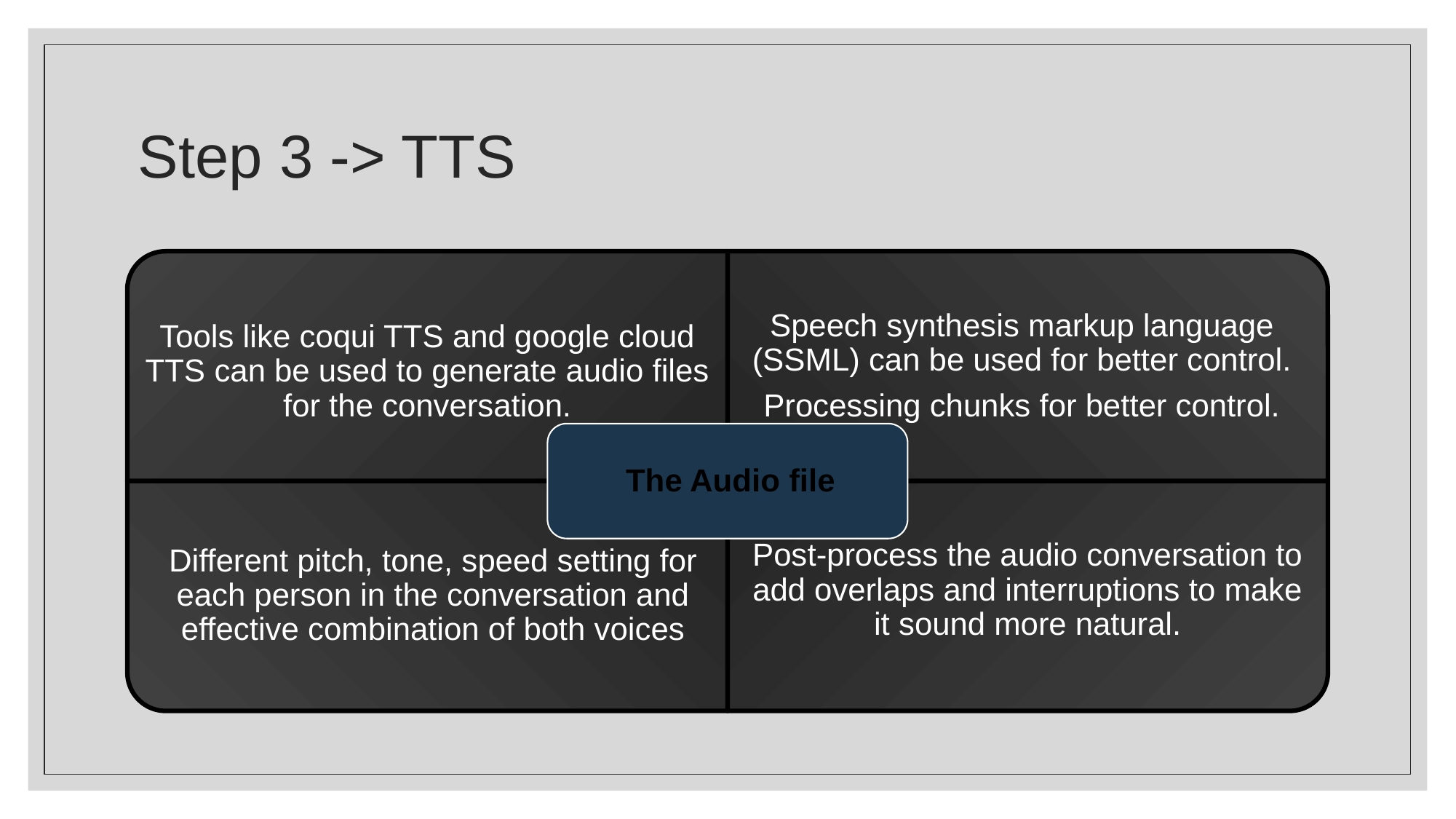

# Step 3 -> TTS
Tools like coqui TTS and google cloud TTS can be used to generate audio files for the conversation.
Speech synthesis markup language (SSML) can be used for better control.
Processing chunks for better control.
Different pitch, tone, speed setting for each person in the conversation and effective combination of both voices
Post-process the audio conversation to add overlaps and interruptions to make it sound more natural.
The Audio file